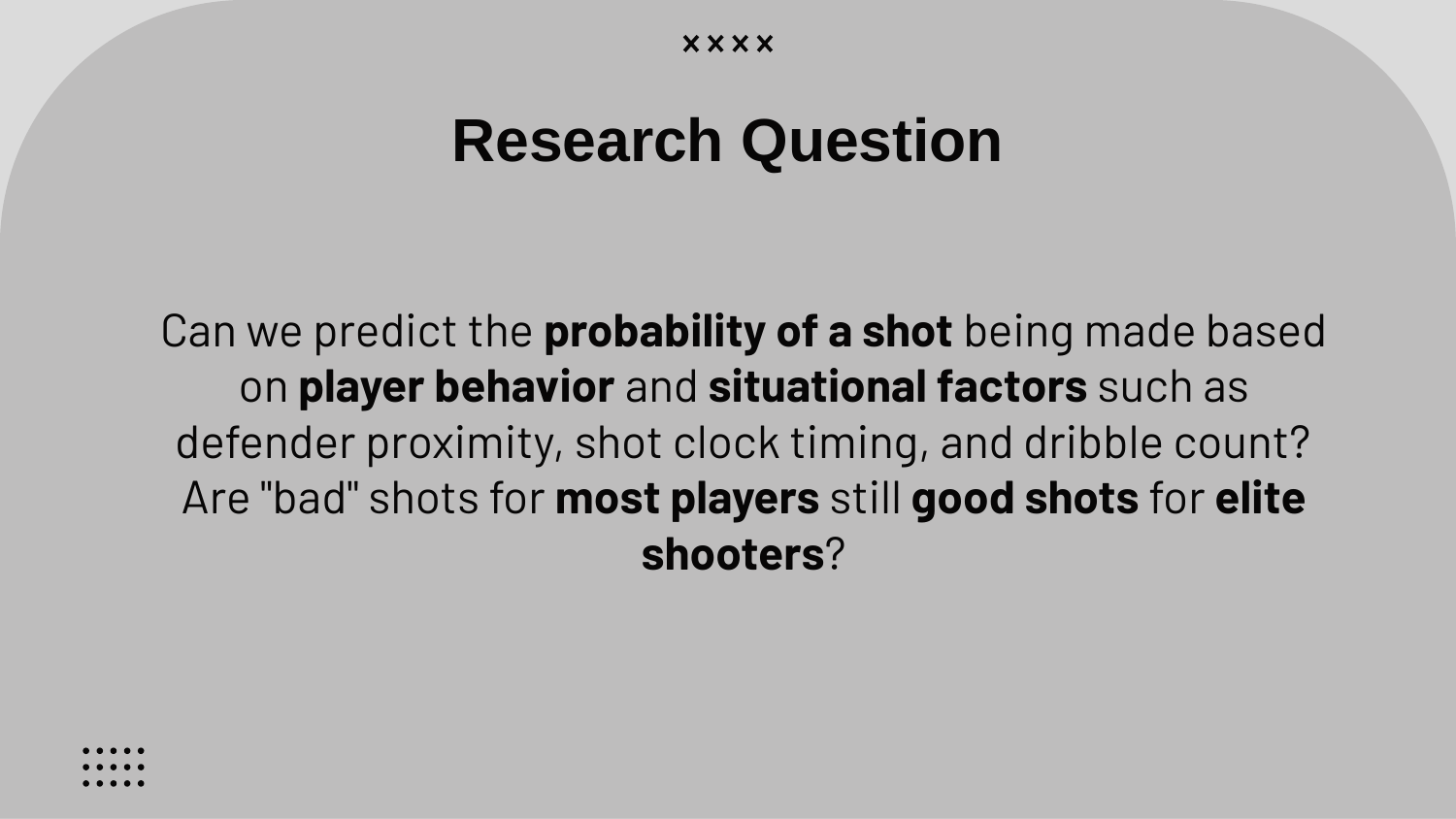

# Research Question
Can we predict the probability of a shot being made based on player behavior and situational factors such as defender proximity, shot clock timing, and dribble count? Are "bad" shots for most players still good shots for elite shooters?